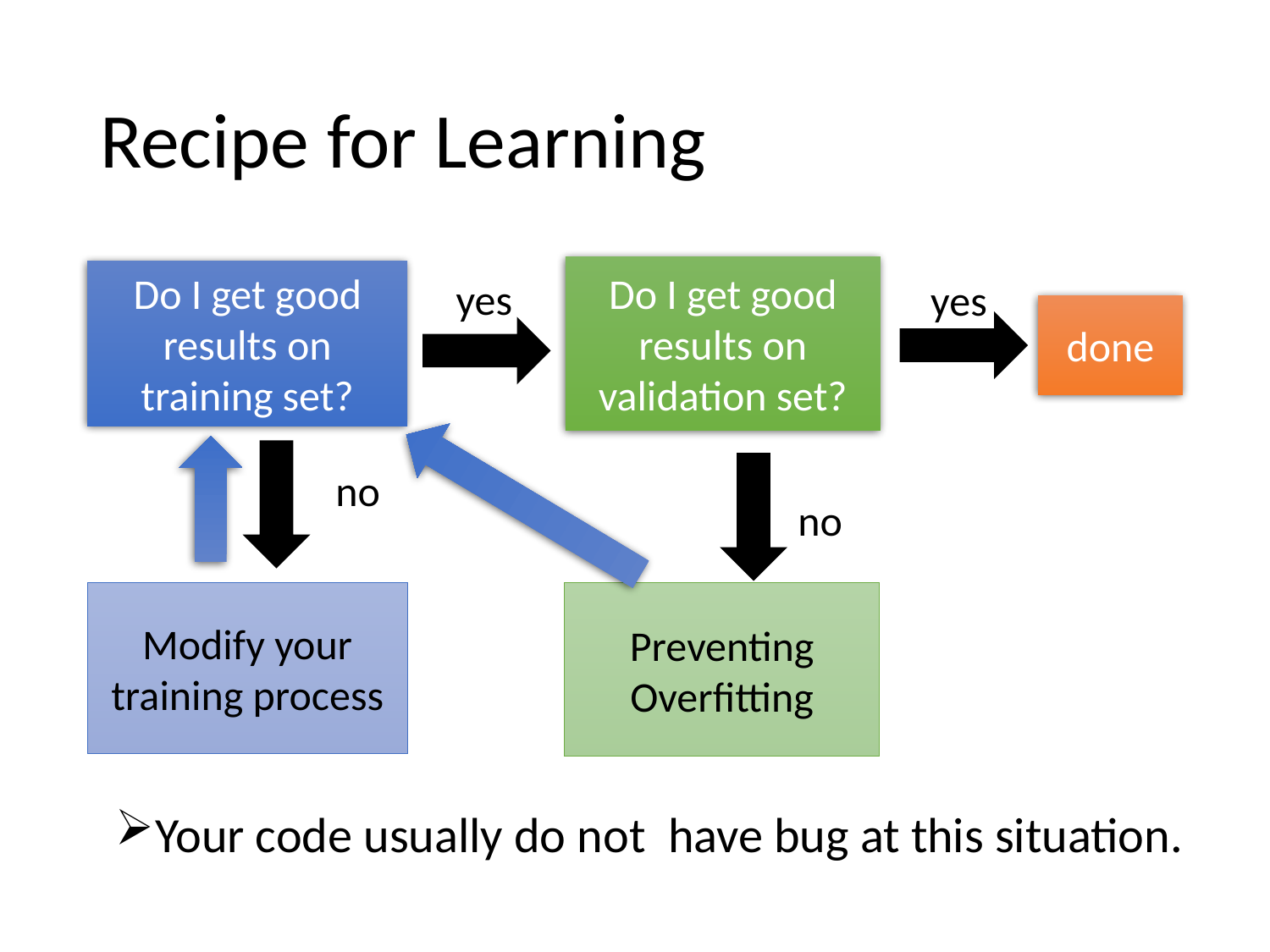

# Recipe for Learning
Do I get good results on validation set?
Do I get good results on training set?
yes
yes

done

no
no
Modify your training process
Preventing
Overfitting
Your code usually do not  have bug at this situation.